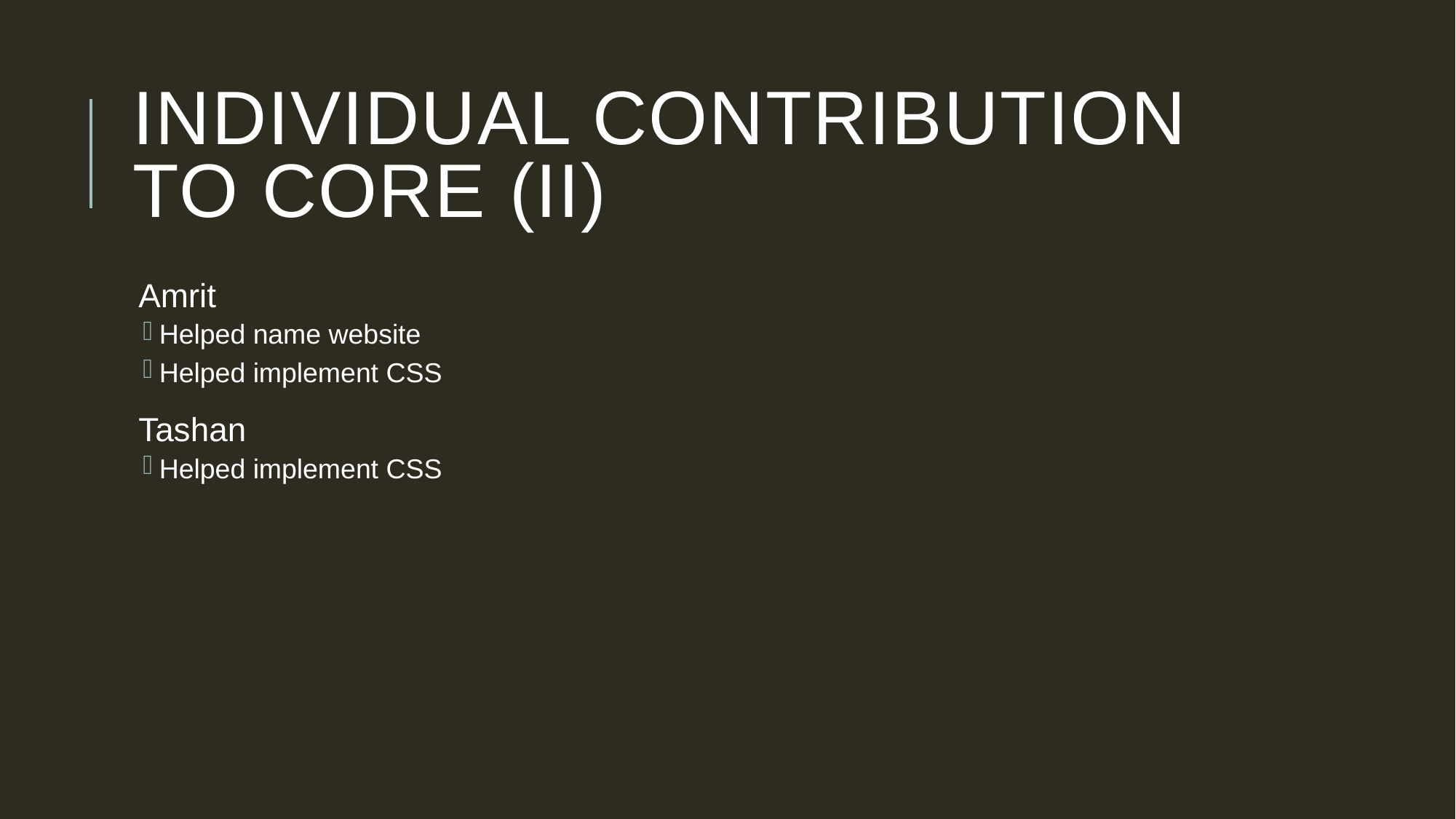

# Individual Contribution To Core (ii)
Amrit
Helped name website
Helped implement CSS
Tashan
Helped implement CSS